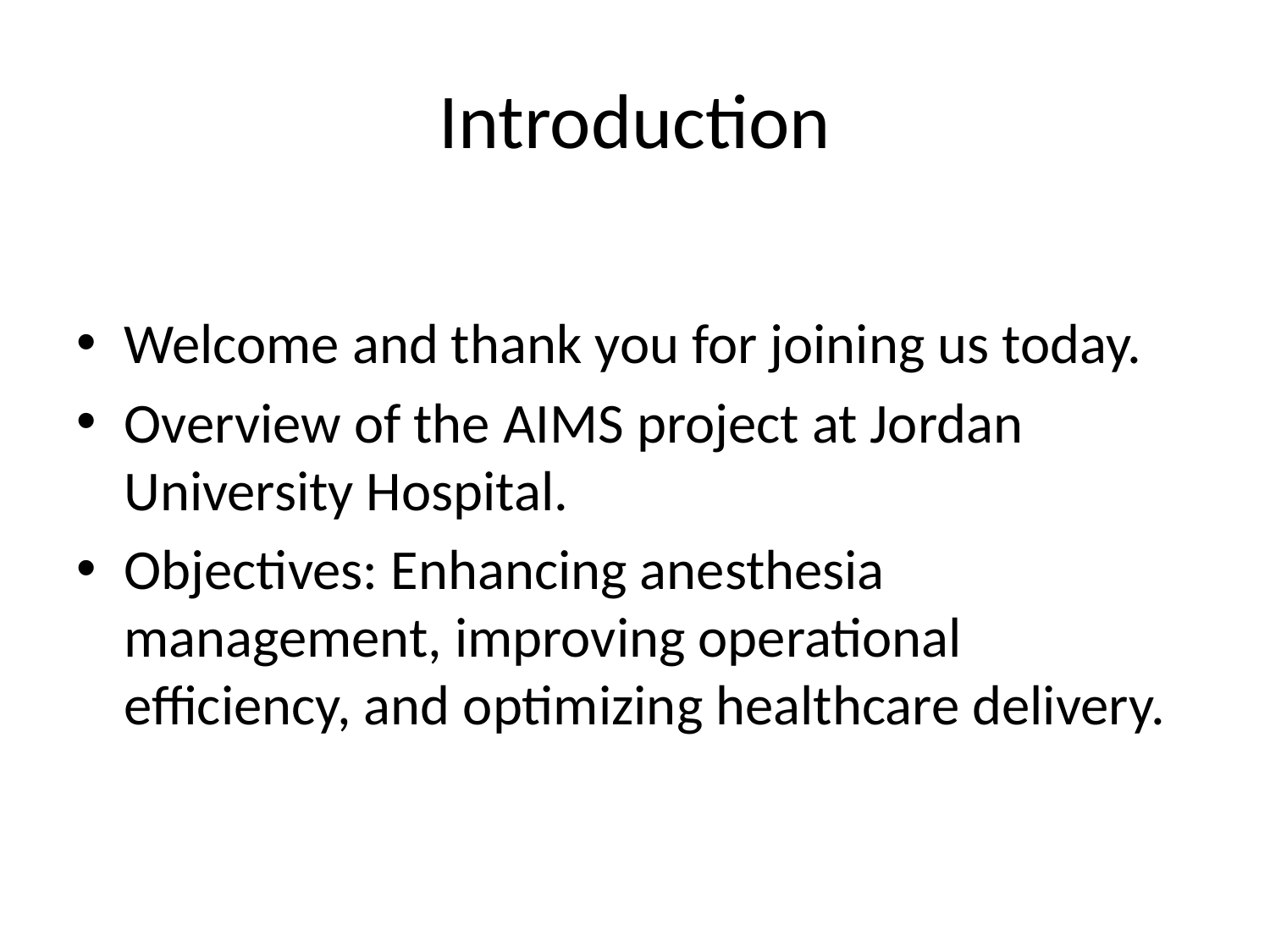

# Introduction

Welcome and thank you for joining us today.
Overview of the AIMS project at Jordan University Hospital.
Objectives: Enhancing anesthesia management, improving operational efficiency, and optimizing healthcare delivery.